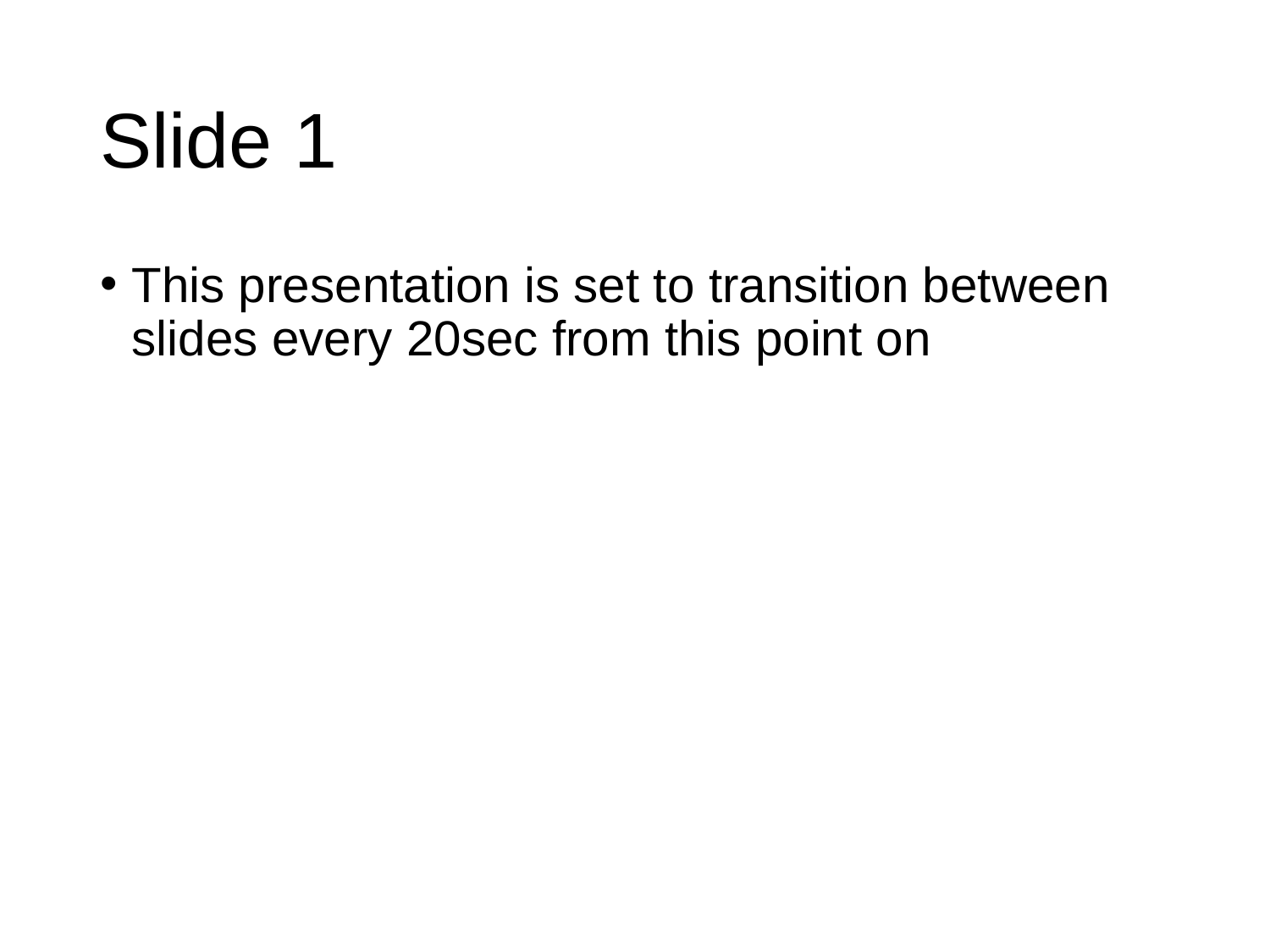

# Slide 1
This presentation is set to transition between slides every 20sec from this point on